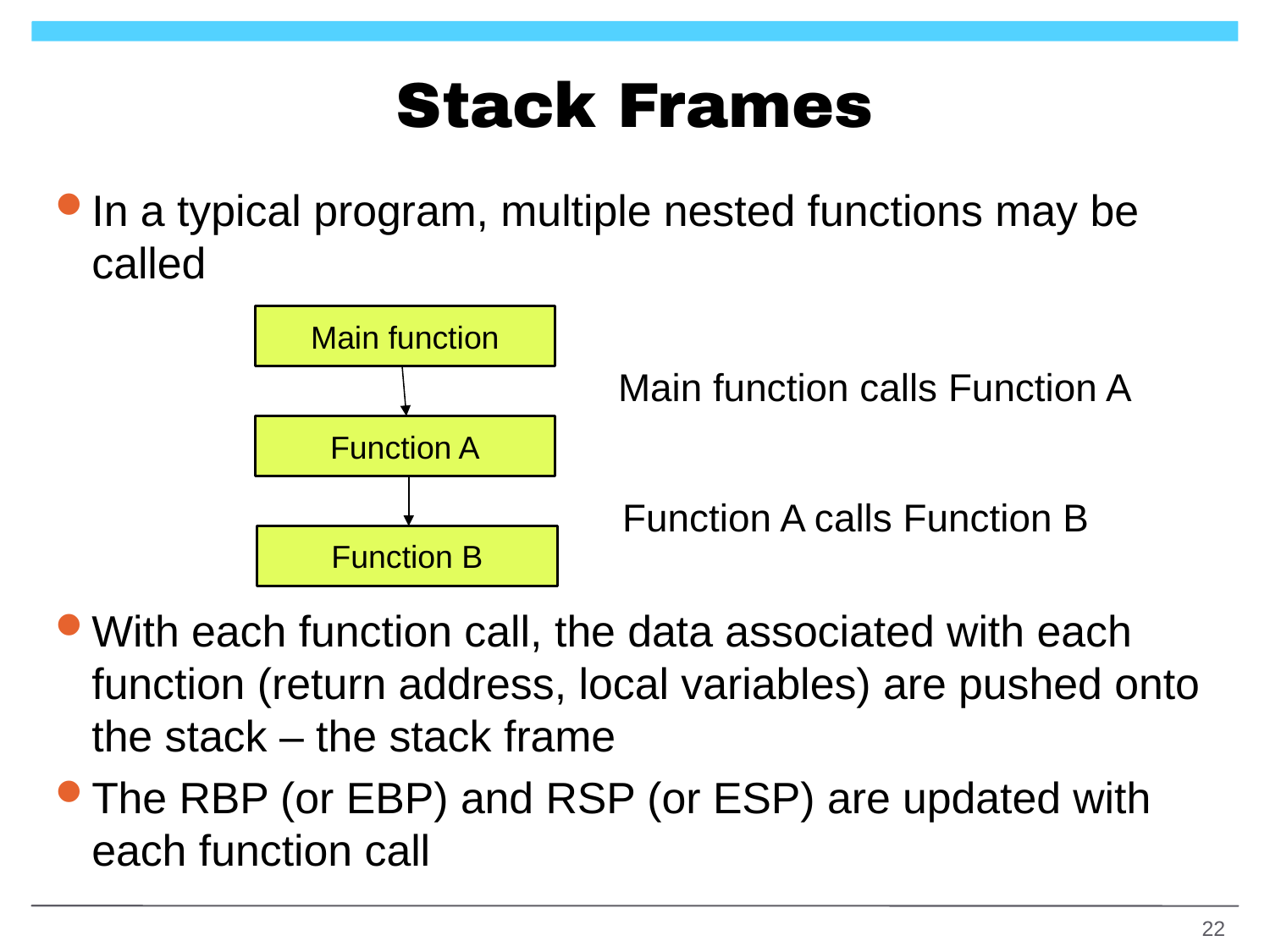

# Stack Frames
In a typical program, multiple nested functions may be called

With each function call, the data associated with each function (return address, local variables) are pushed onto the stack – the stack frame
The RBP (or EBP) and RSP (or ESP) are updated with each function call

Main function
Main function calls Function A
Function A
Function A calls Function B
Function B

22